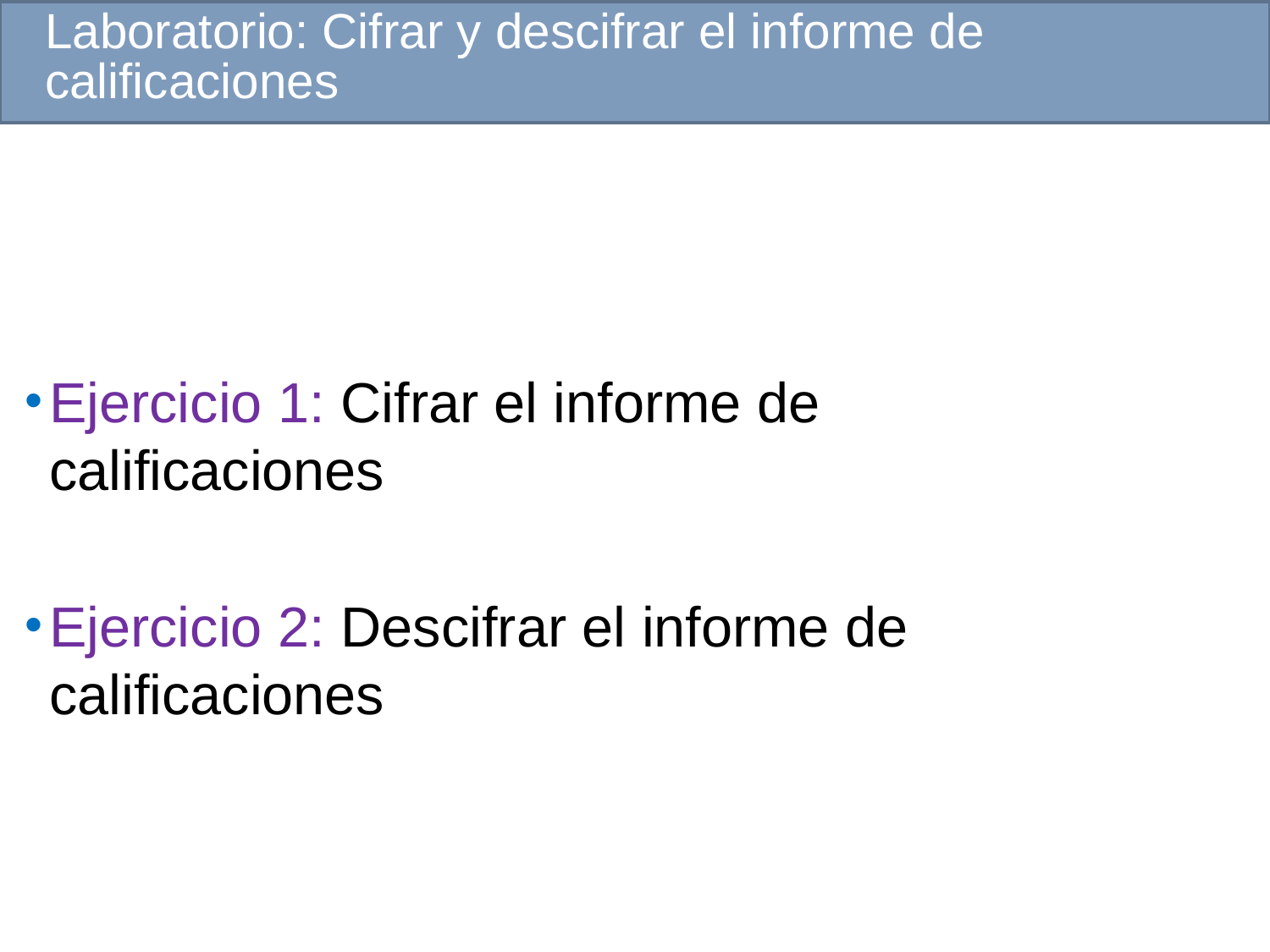

# Laboratorio: Cifrar y descifrar el informe de calificaciones
Ejercicio 1: Cifrar el informe de calificaciones

Ejercicio 2: Descifrar el informe de calificaciones